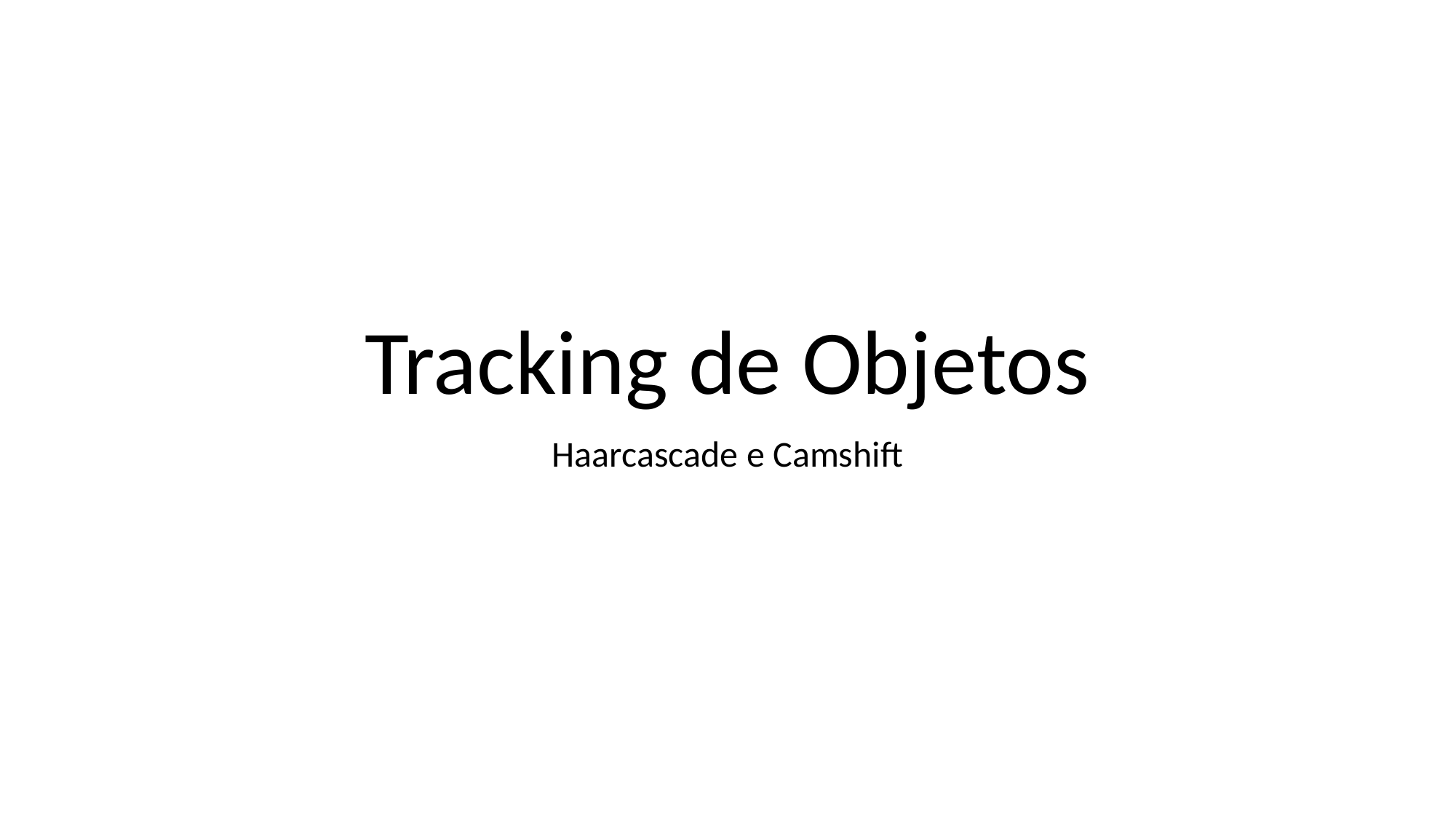

# Tracking de Objetos
Haarcascade e Camshift